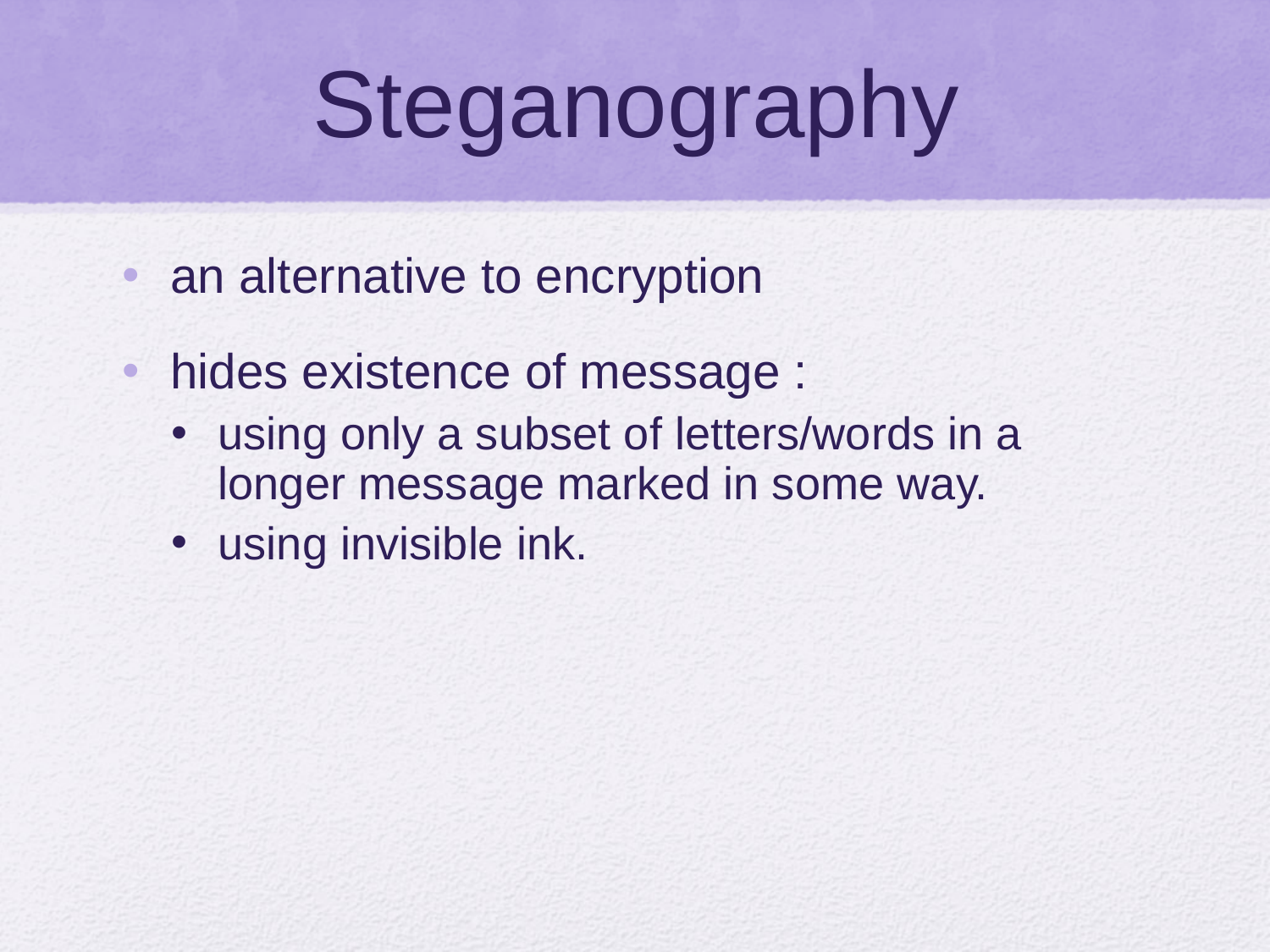

# Steganography
an alternative to encryption
hides existence of message :
using only a subset of letters/words in a longer message marked in some way.
using invisible ink.